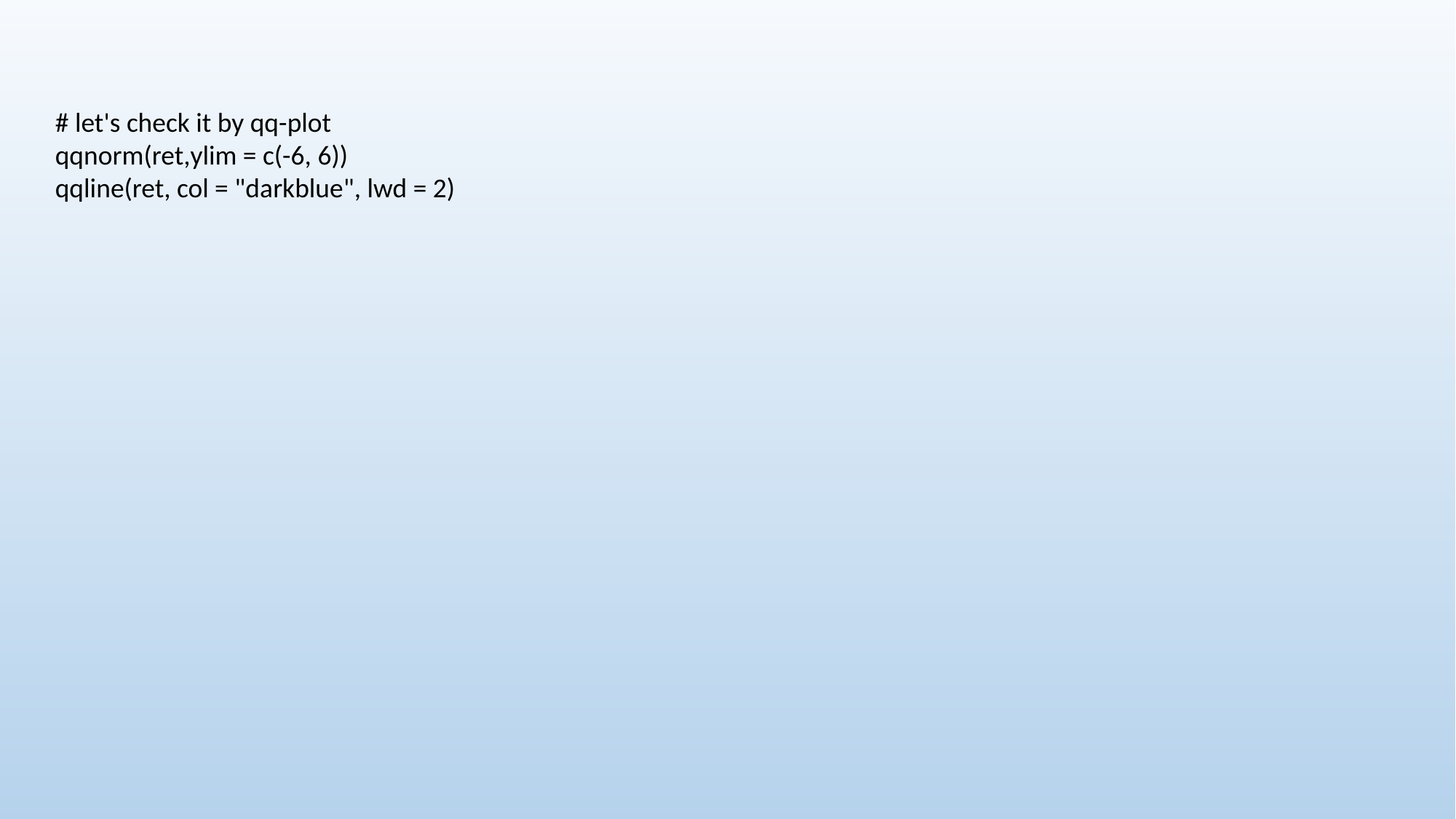

# let's check it by qq-plot
qqnorm(ret,ylim = c(-6, 6))
qqline(ret, col = "darkblue", lwd = 2)